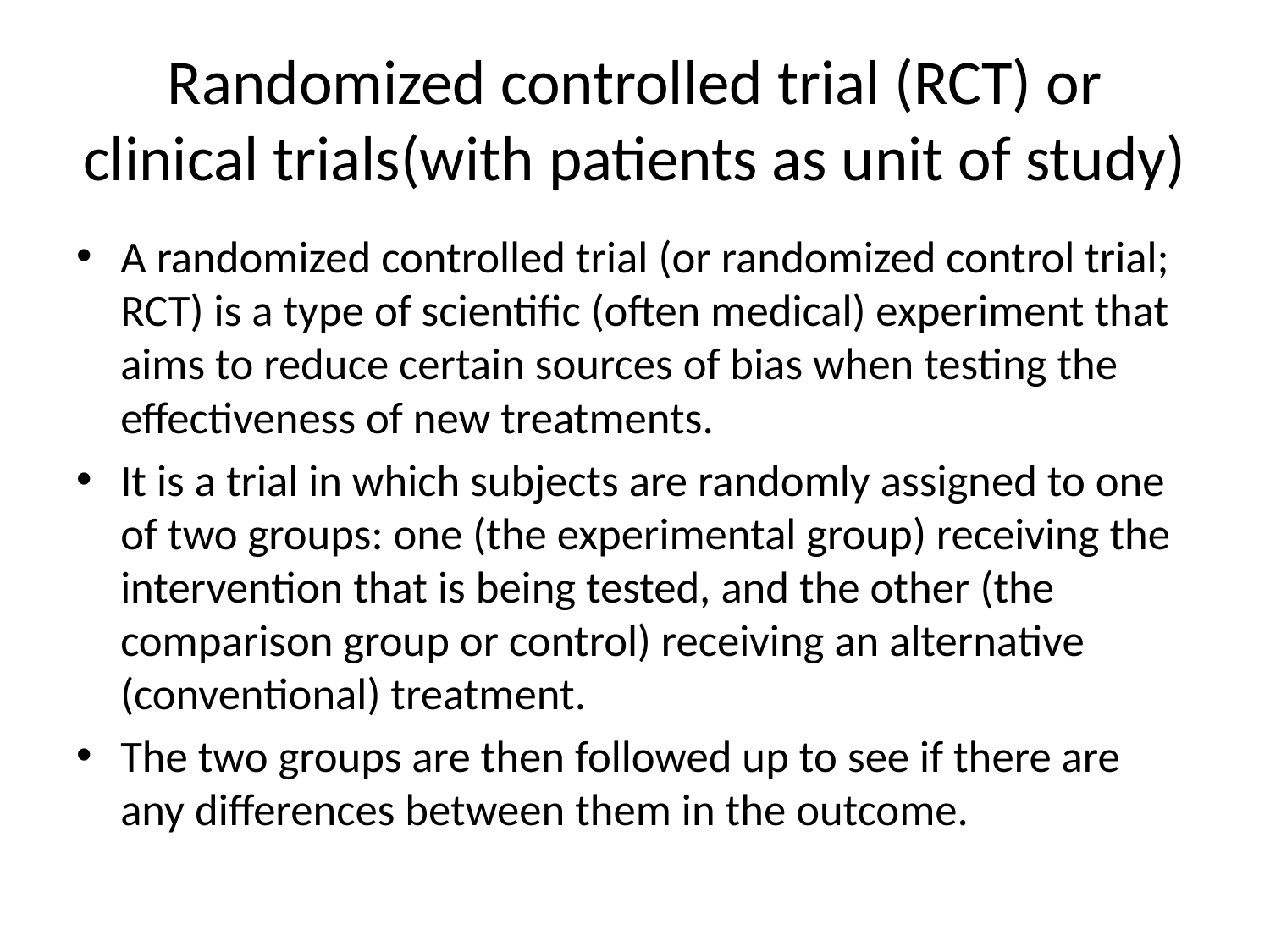

# Randomized controlled trial (RCT) or clinical trials(with patients as unit of study)
A randomized controlled trial (or randomized control trial; RCT) is a type of scientific (often medical) experiment that aims to reduce certain sources of bias when testing the effectiveness of new treatments.
It is a trial in which subjects are randomly assigned to one of two groups: one (the experimental group) receiving the intervention that is being tested, and the other (the comparison group or control) receiving an alternative (conventional) treatment.
The two groups are then followed up to see if there are any differences between them in the outcome.